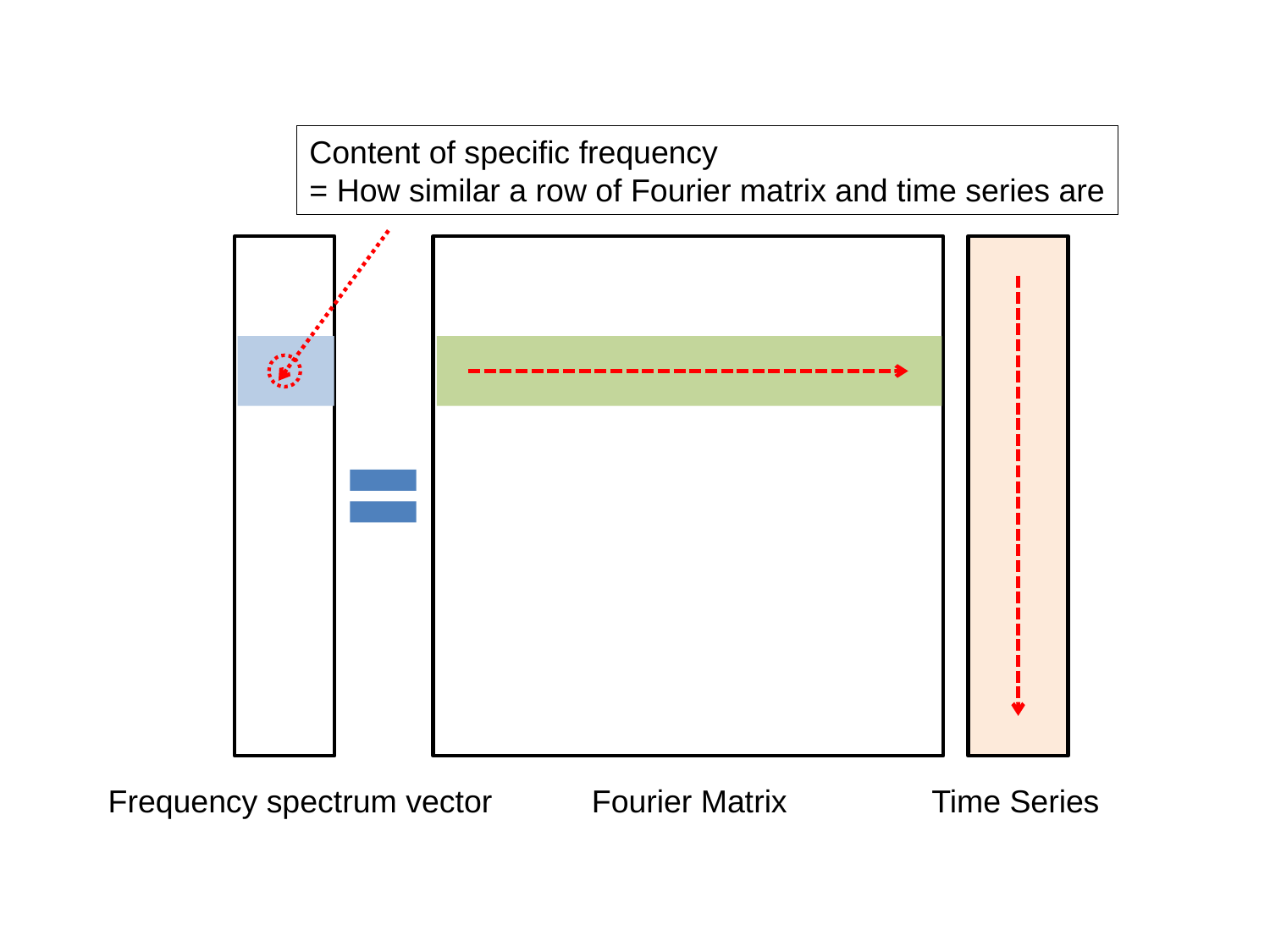

Content of specific frequency
= How similar a row of Fourier matrix and time series are

Frequency spectrum vector
Fourier Matrix
Time Series